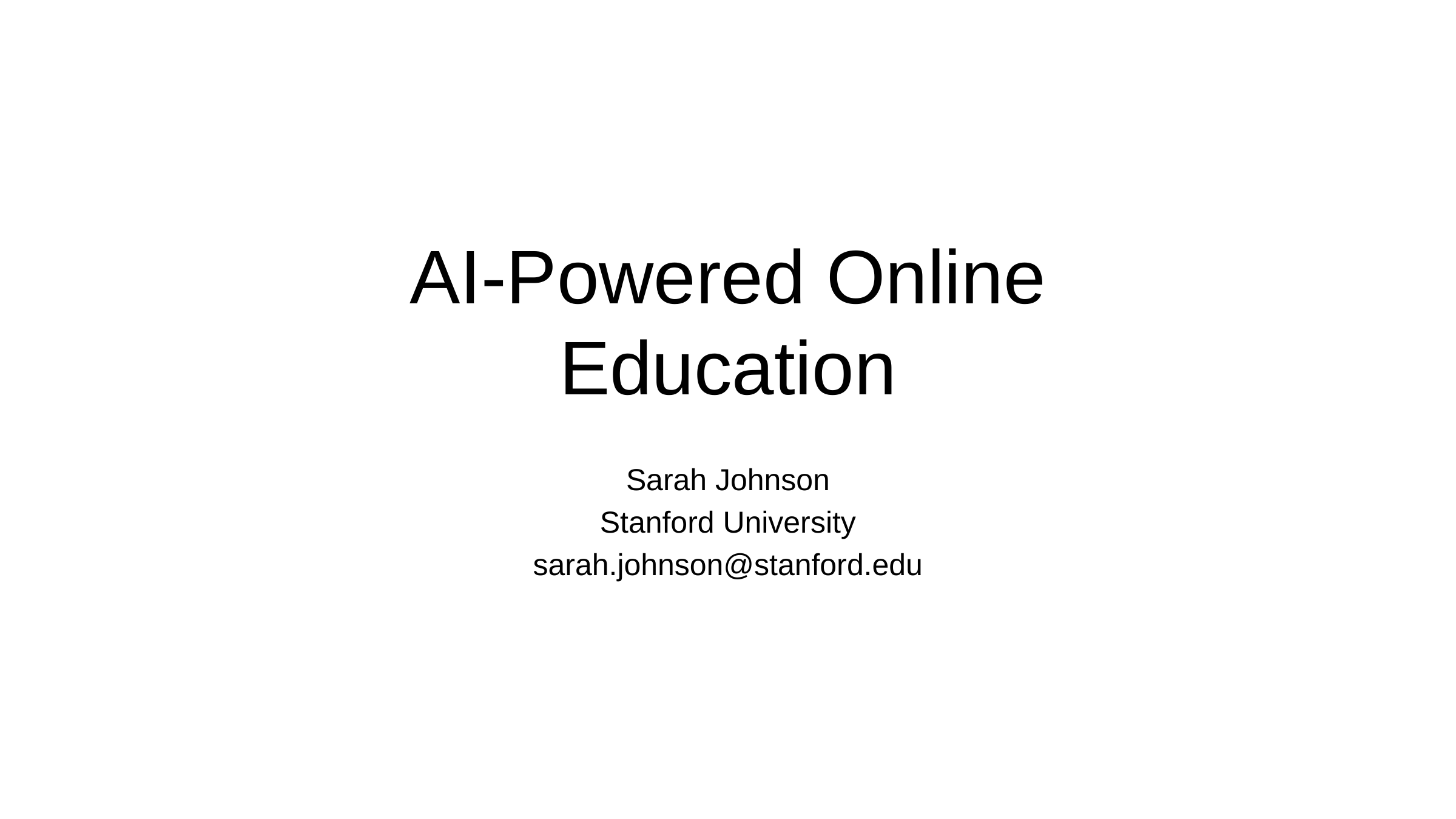

# AI-Powered Online Education
Sarah Johnson
Stanford University
sarah.johnson@stanford.edu